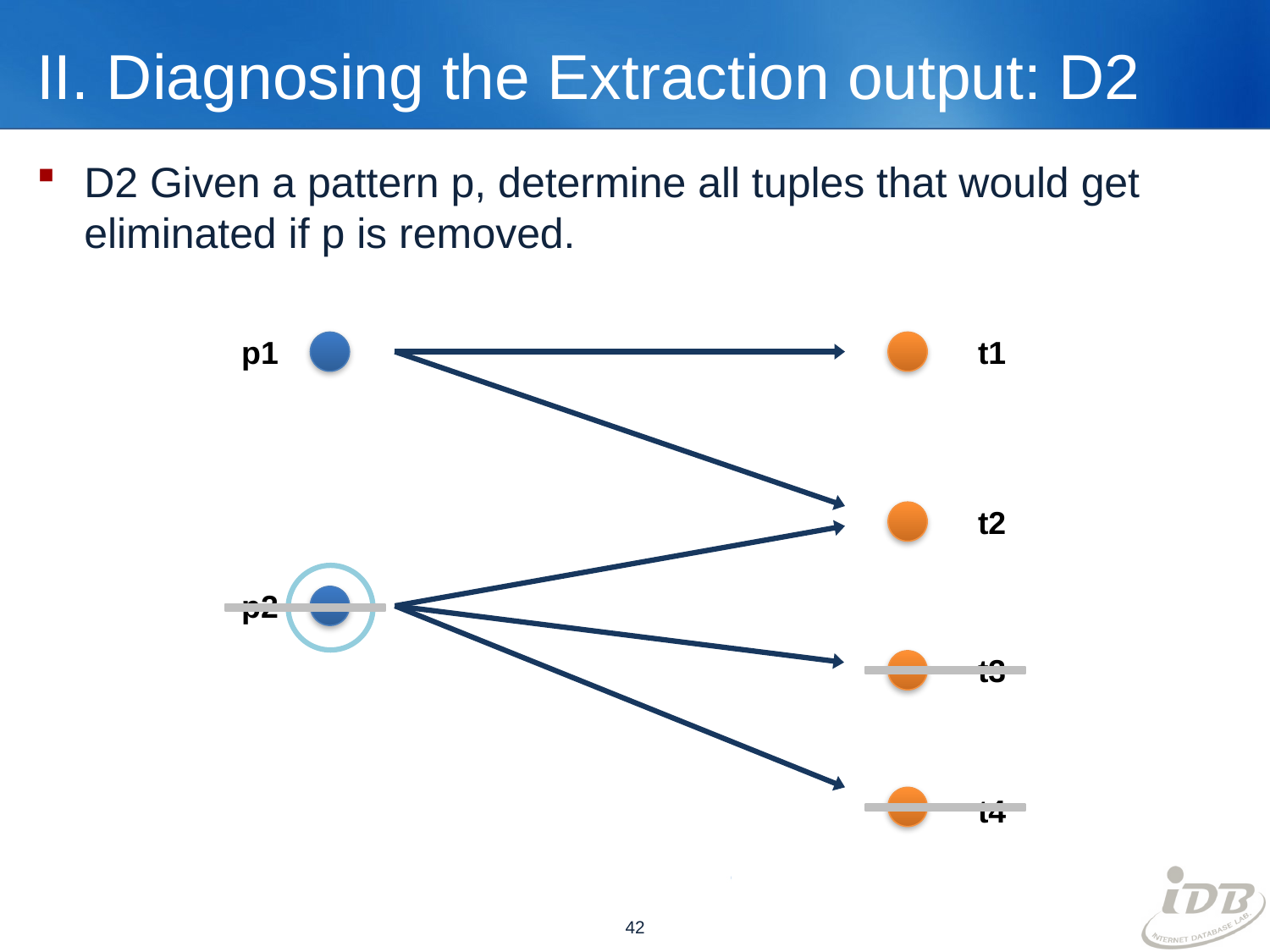

# II. Diagnosing the Extraction output: D2
D2 Given a pattern p, determine all tuples that would get eliminated if p is removed.
p1
t1

t2

p2

t3

t4

42